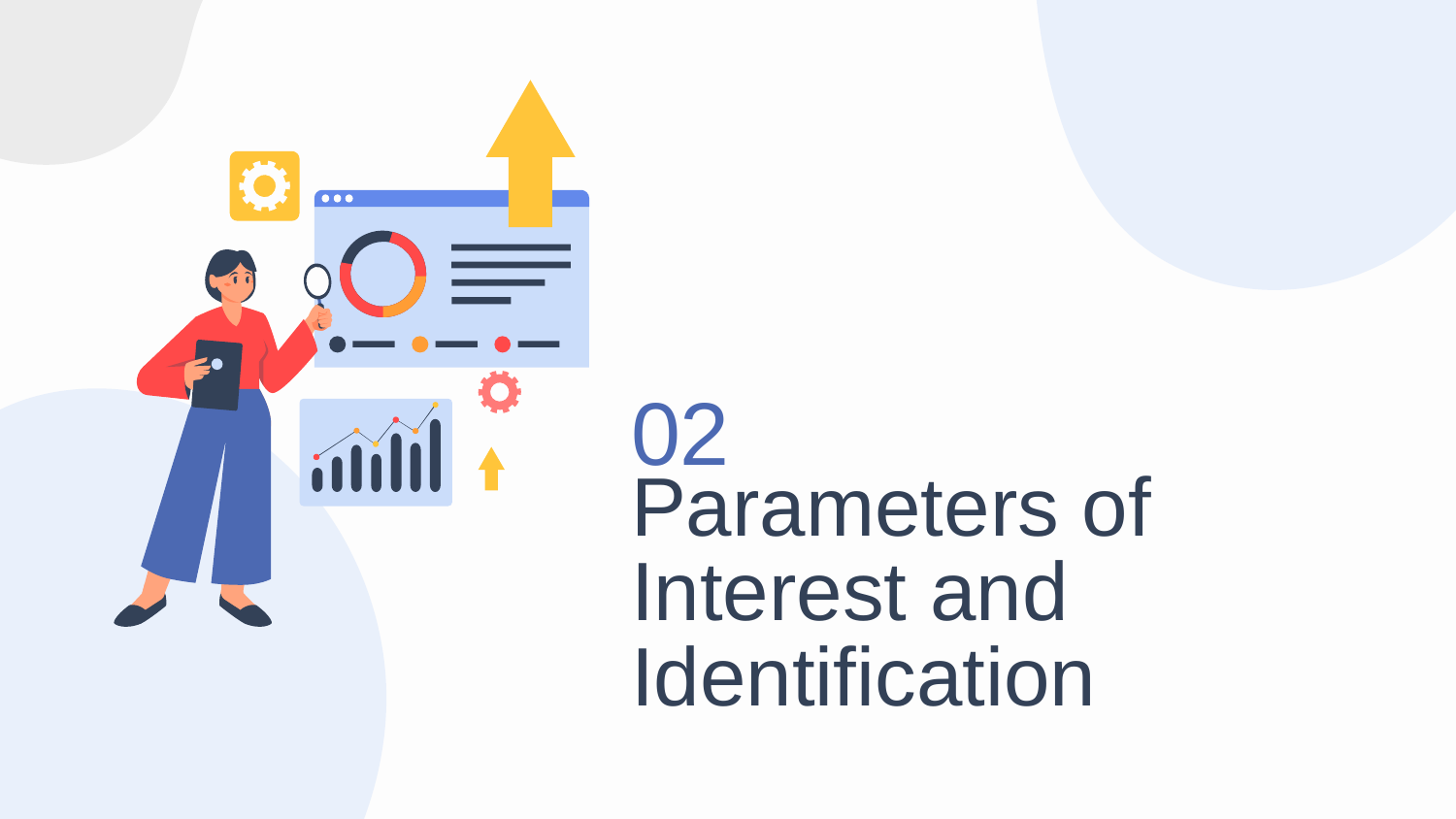

02
# Parameters of Interest and Identification